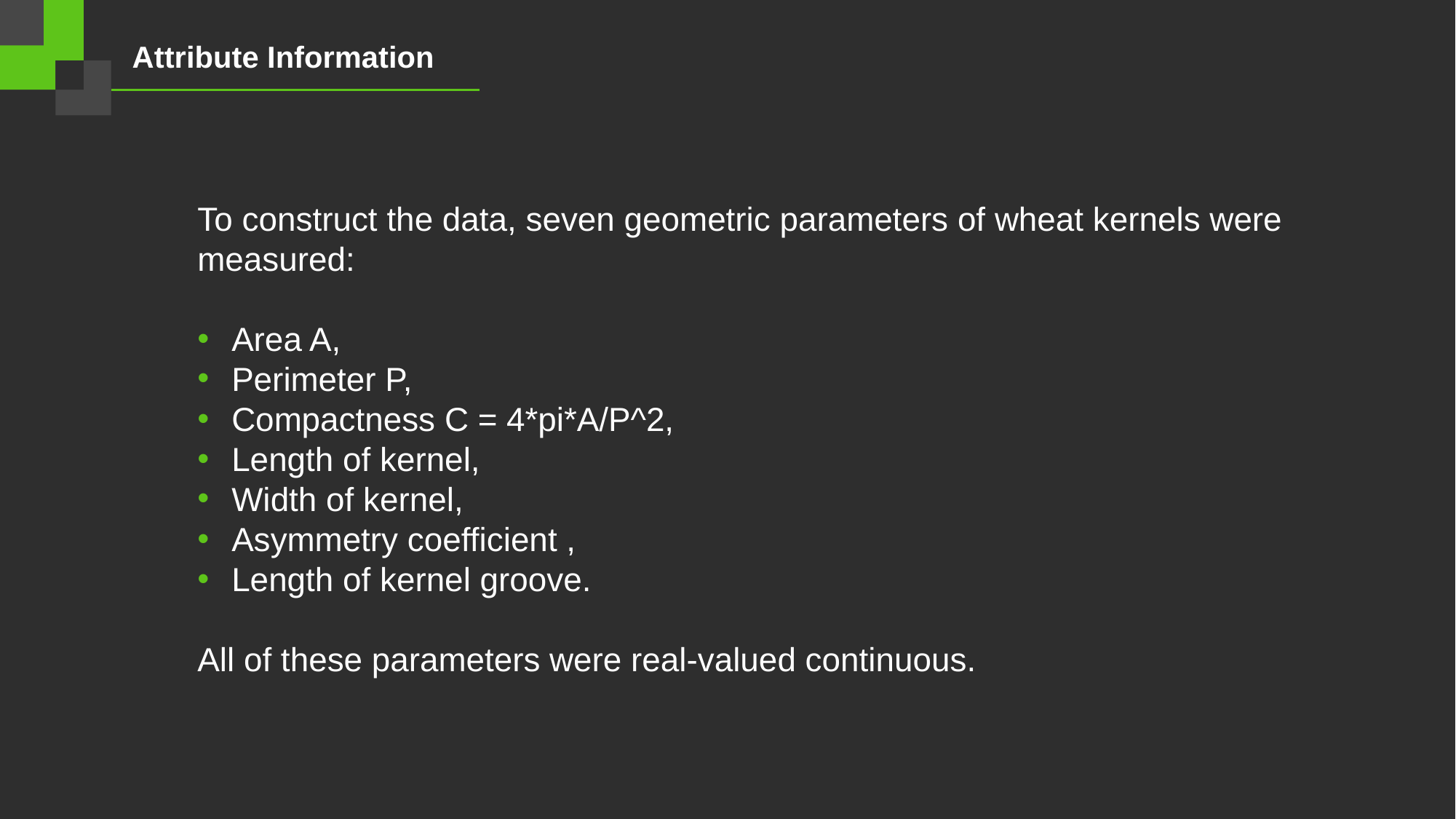

Attribute Information

To construct the data, seven geometric parameters of wheat kernels were measured:

Area A,
Perimeter P,
Compactness C = 4*pi*A/P^2,
Length of kernel,
Width of kernel,
Asymmetry coefficient ,
Length of kernel groove.

All of these parameters were real-valued continuous.